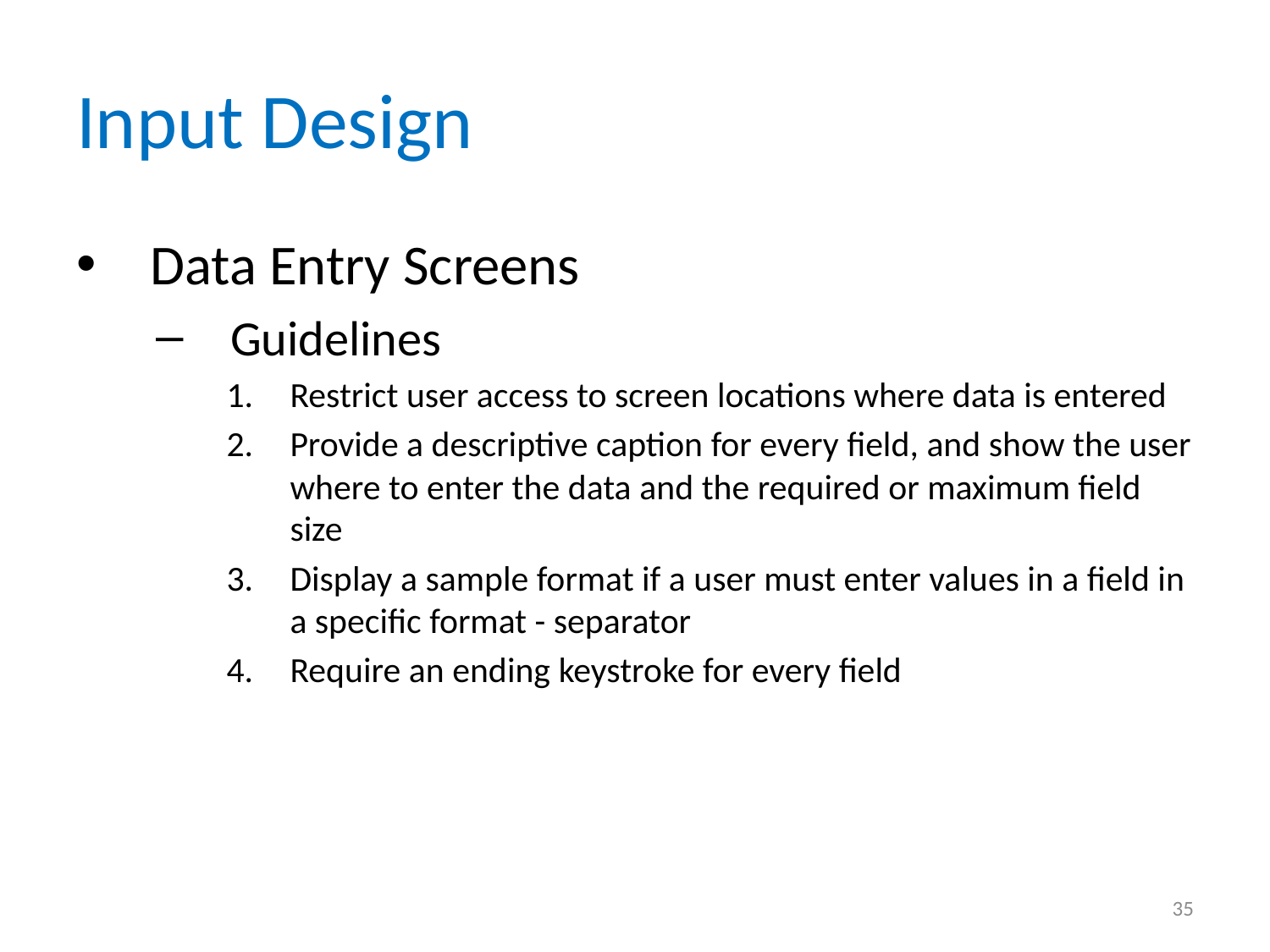

# Input Design
Data Entry Screens
Guidelines
Restrict user access to screen locations where data is entered
Provide a descriptive caption for every field, and show the user where to enter the data and the required or maximum field size
Display a sample format if a user must enter values in a field in a specific format - separator
Require an ending keystroke for every field

35